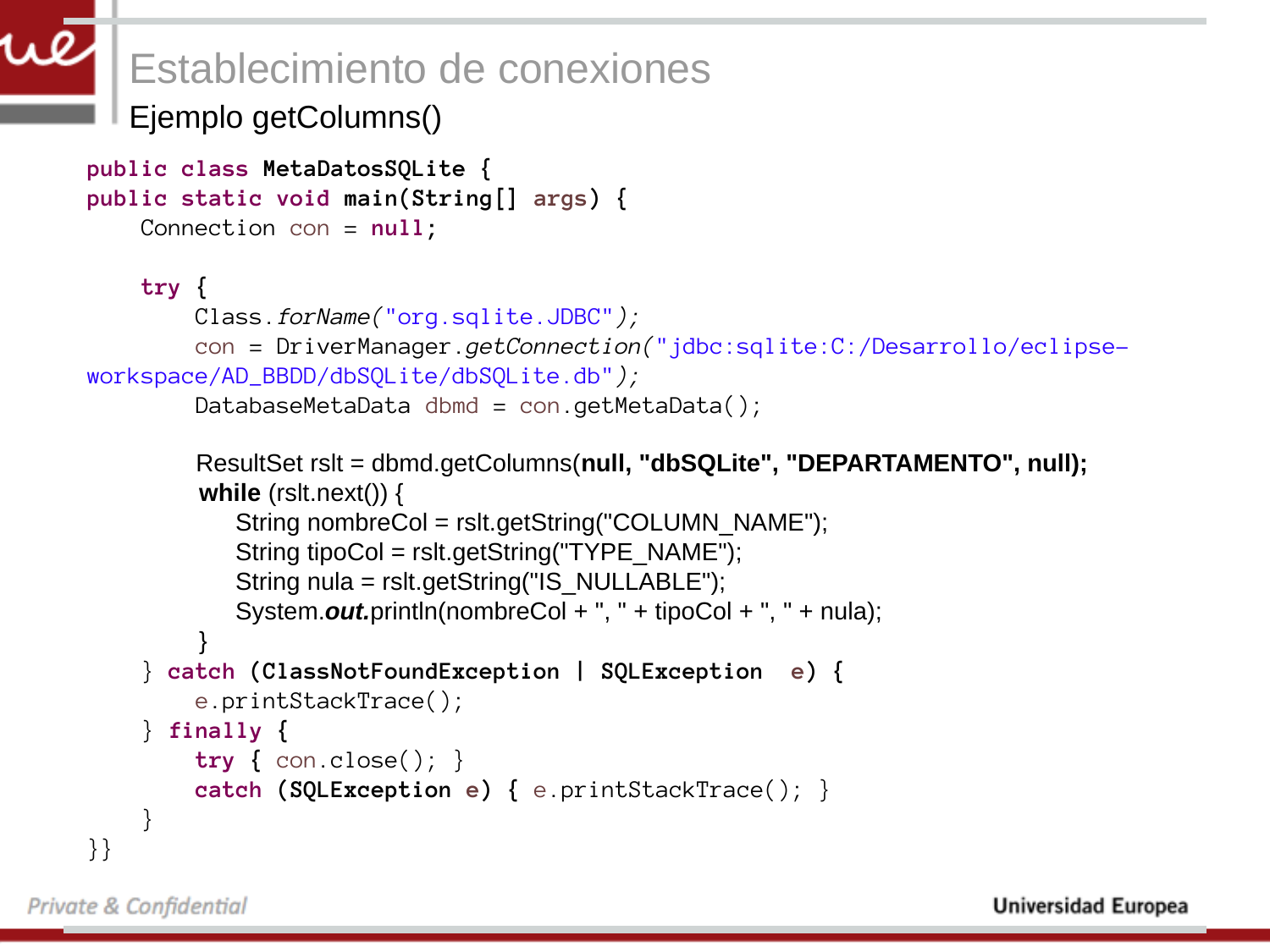

Establecimiento de conexiones
Ejemplo getColumns()
public class MetaDatosSQLite {
public static void main(String[] args) {
    Connection con = null;

    try {
        Class.forName("org.sqlite.JDBC");
        con = DriverManager.getConnection("jdbc:sqlite:C:/Desarrollo/eclipse-workspace/AD_BBDD/dbSQLite/dbSQLite.db");
        DatabaseMetaData dbmd = con.getMetaData();

        ResultSet rslt = dbmd.getColumns(null, "dbSQLite", "DEPARTAMENTO", null);
                while (rslt.next()) {
  	   String nombreCol = rslt.getString("COLUMN_NAME");
	   String tipoCol = rslt.getString("TYPE_NAME");
	   String nula = rslt.getString("IS_NULLABLE");
	   System.out.println(nombreCol + ", " + tipoCol + ", " + nula);
                }
    } catch (ClassNotFoundException | SQLException  e) {
        e.printStackTrace();
    } finally {
        try { con.close(); }
        catch (SQLException e) { e.printStackTrace(); }
    }
}}